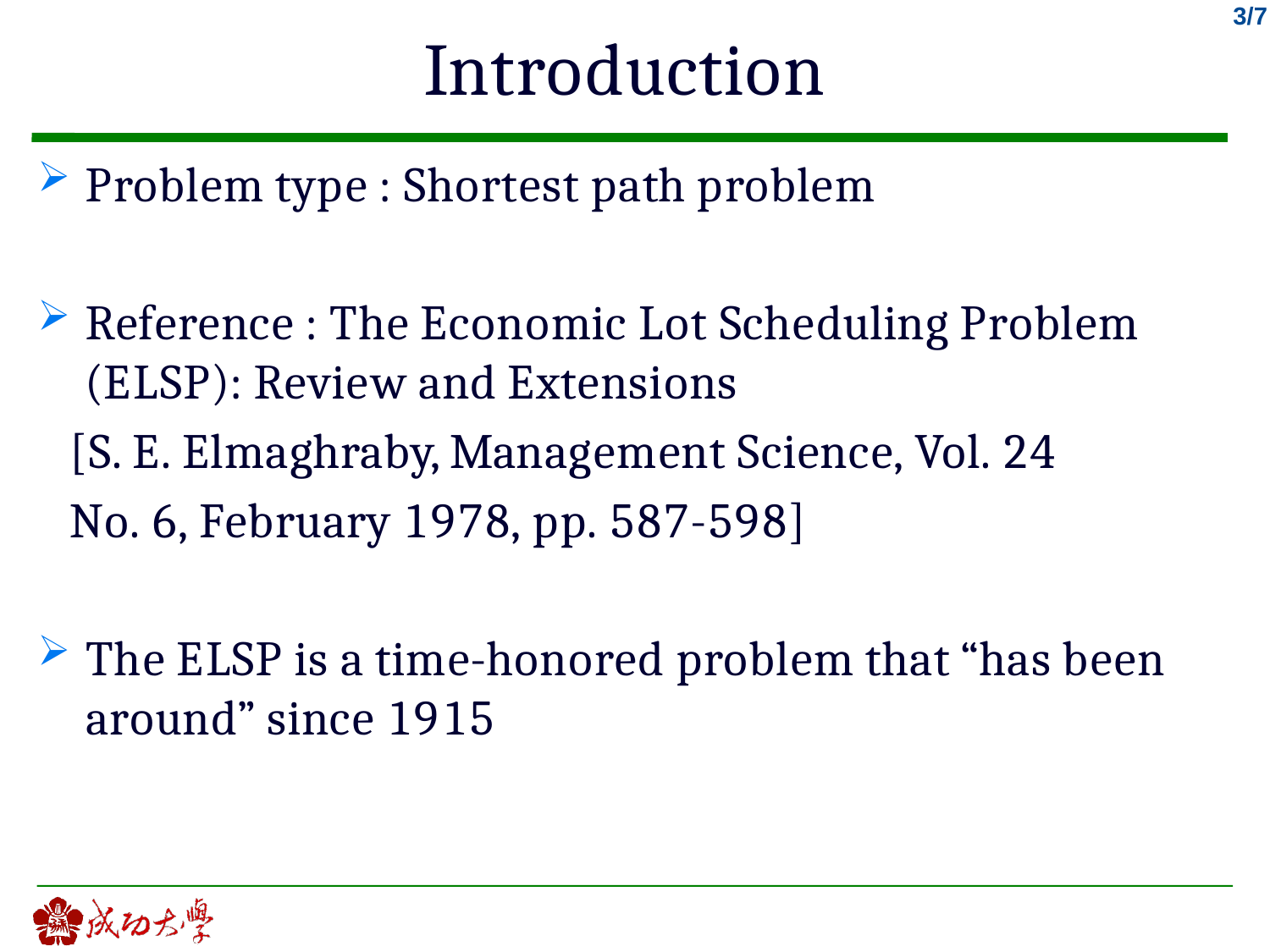

# Introduction
Problem type : Shortest path problem

Reference : The Economic Lot Scheduling Problem (ELSP): Review and Extensions
   [S. E. Elmaghraby, Management Science, Vol. 24
   No. 6, February 1978, pp. 587-598]

The ELSP is a time-honored problem that “has been around” since 1915